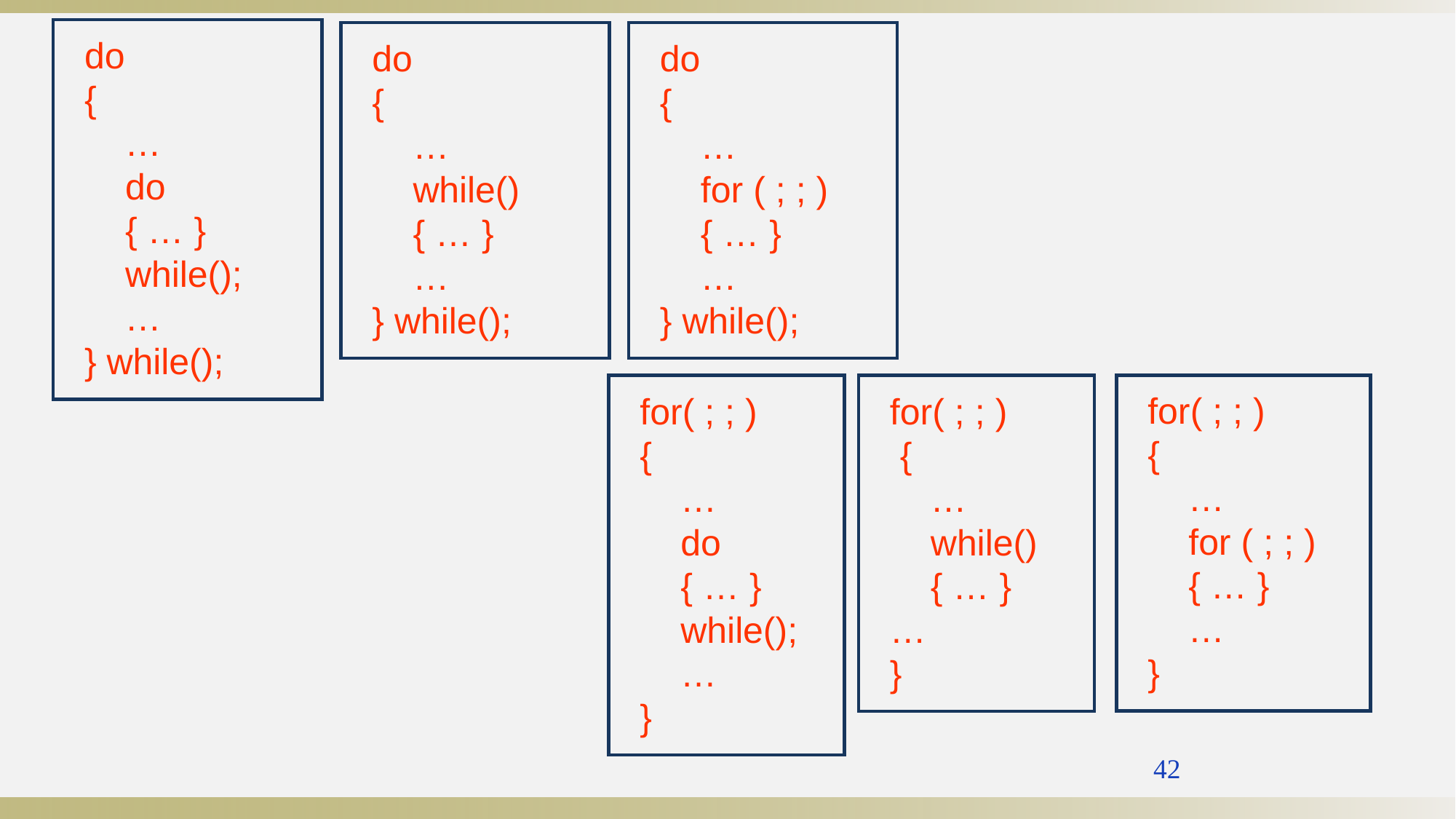

do
{
    …
    do
    { … }
    while();
    …
} while();
do
{
    …
    while()
    { … }
    …
} while();
do
{
    …
    for ( ; ; )
    { … }
    …
} while();
for( ; ; )
{
    …
    for ( ; ; )
    { … }
    …
}
for( ; ; )
{
    …
    do
    { … }
    while();
    …
}
for( ; ; )
 {
    …
    while()
    { … }
…
}
42